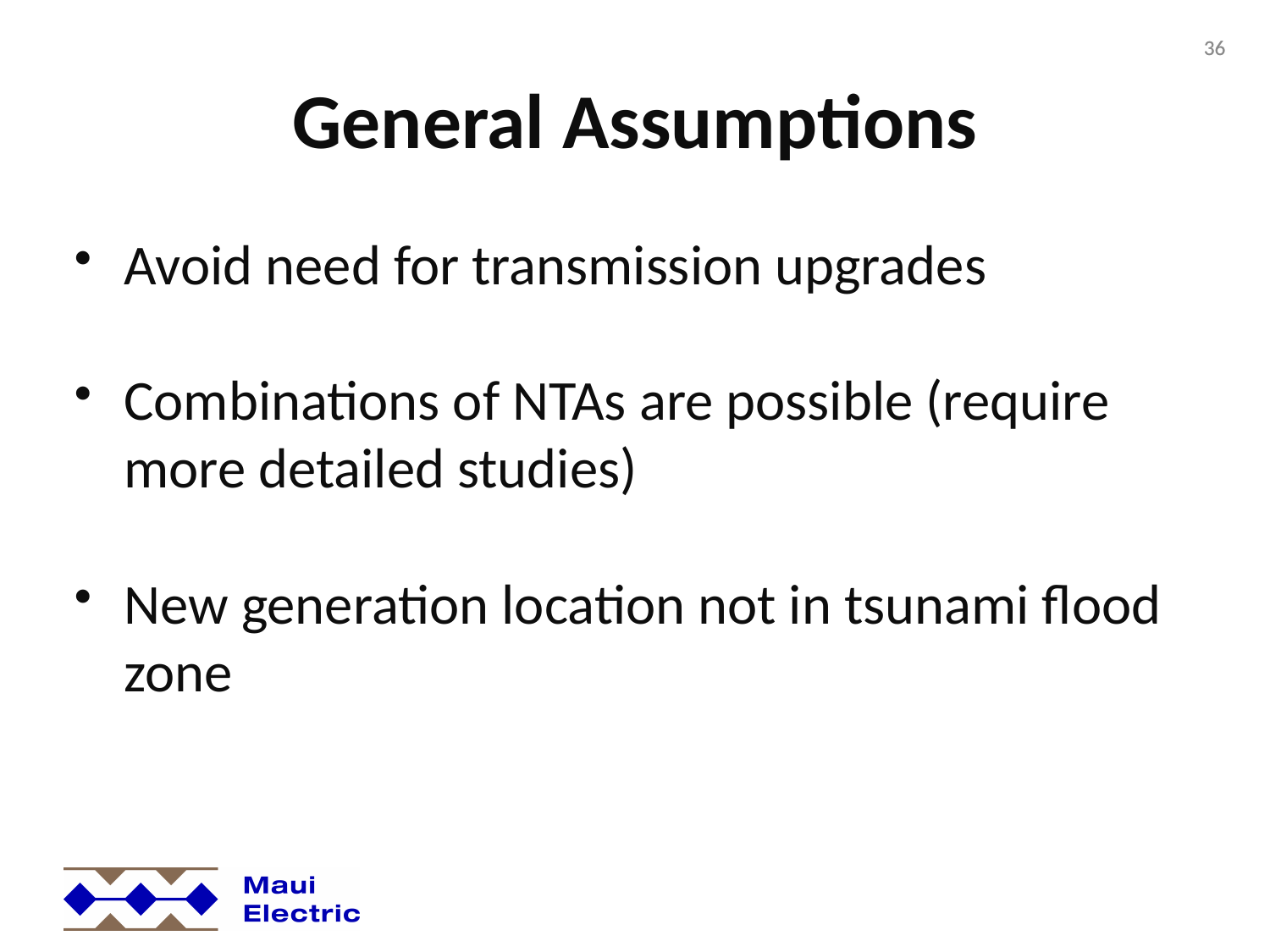

36
# General Assumptions
Avoid need for transmission upgrades

Combinations of NTAs are possible (require more detailed studies)

New generation location not in tsunami flood zone